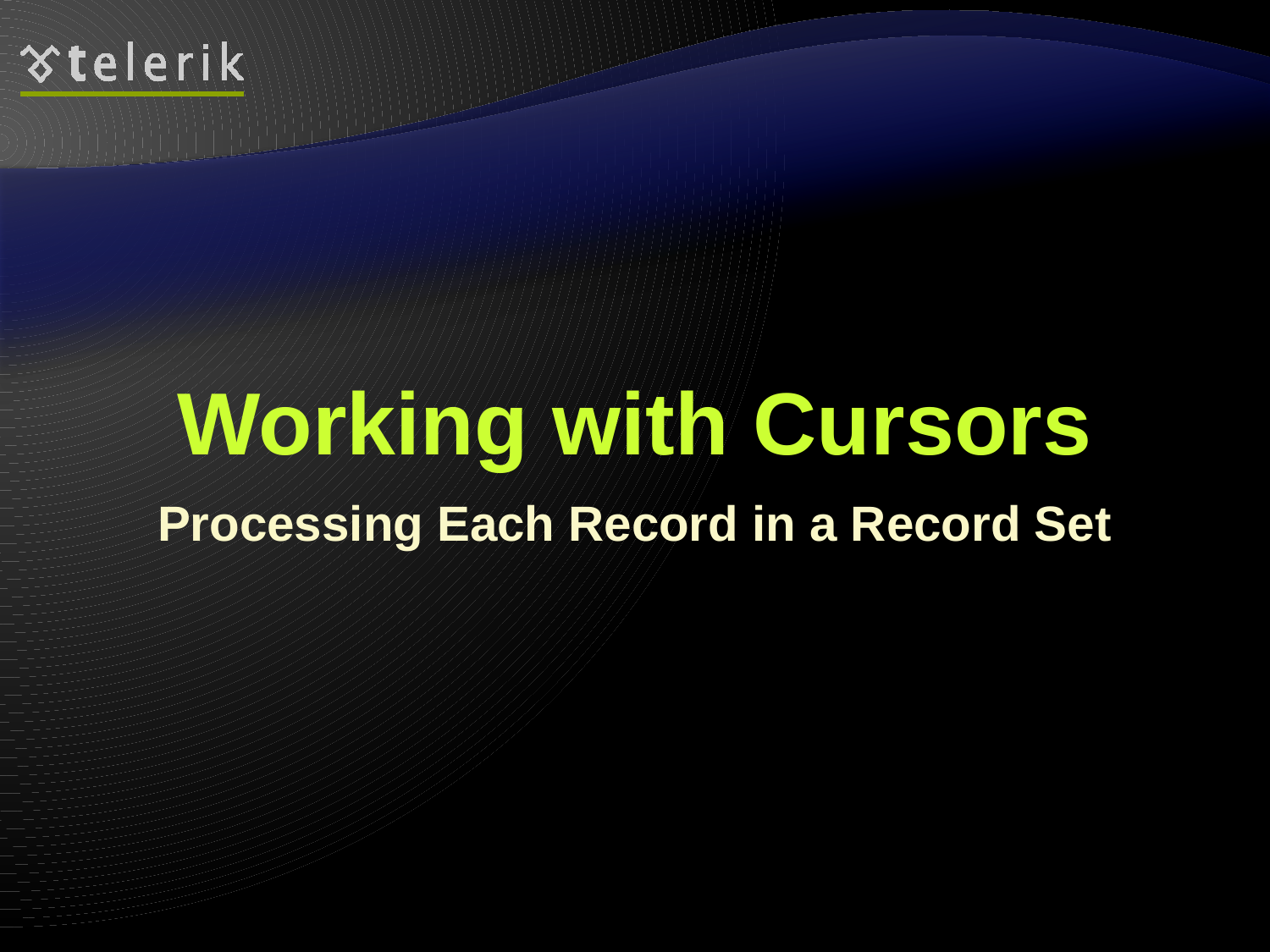

# Working with Cursors
Processing Each Record in a Record Set